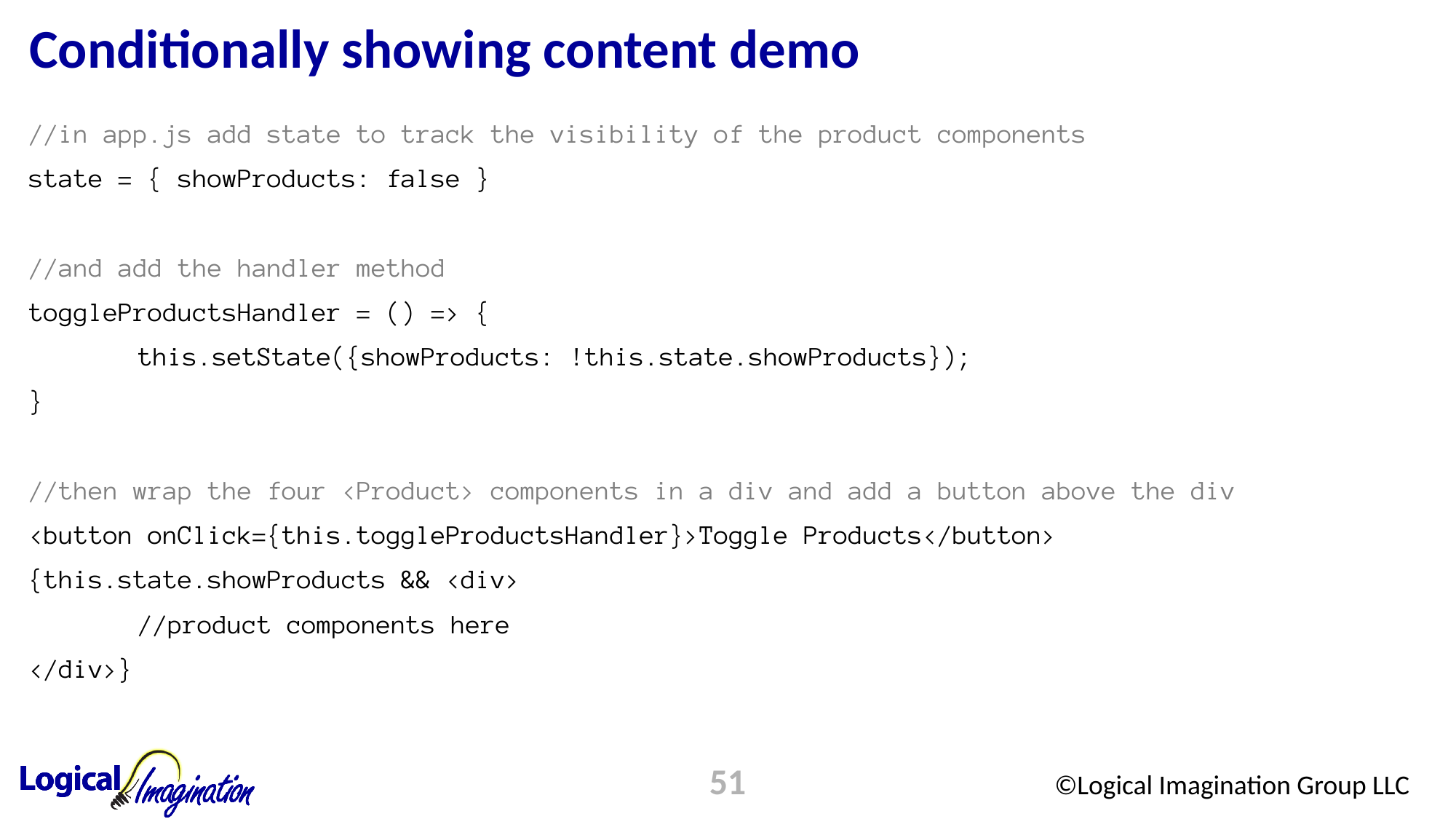

# Conditionally showing content demo
//in app.js add state to track the visibility of the product components
state = { showProducts: false }

//and add the handler method
toggleProductsHandler = () => {
	this.setState({showProducts: !this.state.showProducts});
}

//then wrap the four <Product> components in a div and add a button above the div
<button onClick={this.toggleProductsHandler}>Toggle Products</button>
{this.state.showProducts && <div>
	//product components here
</div>}

51